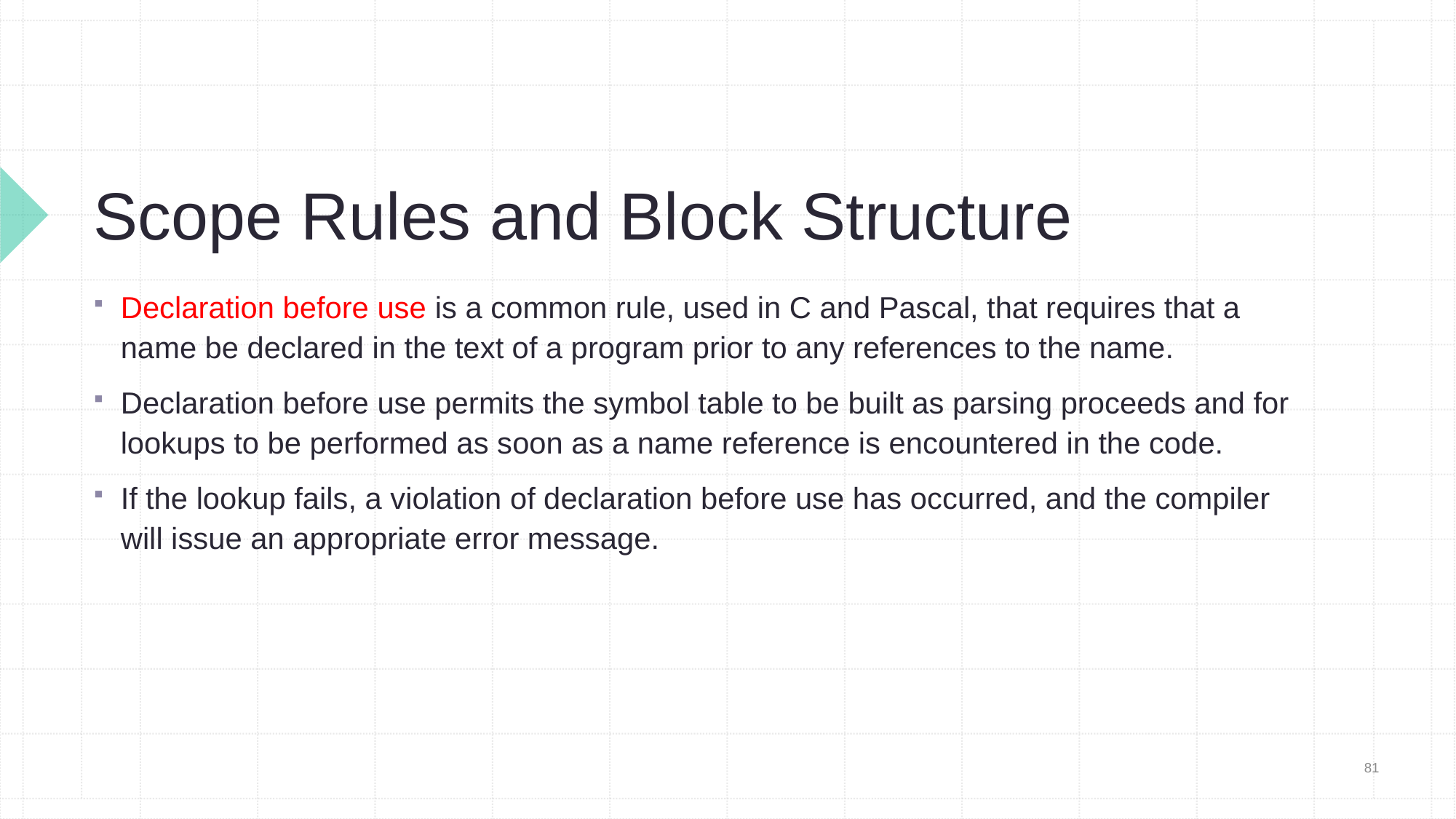

# Scope Rules and Block Structure
Declaration before use is a common rule, used in C and Pascal, that requires that a name be declared in the text of a program prior to any references to the name.
Declaration before use permits the symbol table to be built as parsing proceeds and for lookups to be performed as soon as a name reference is encountered in the code.
If the lookup fails, a violation of declaration before use has occurred, and the compiler will issue an appropriate error message.

81